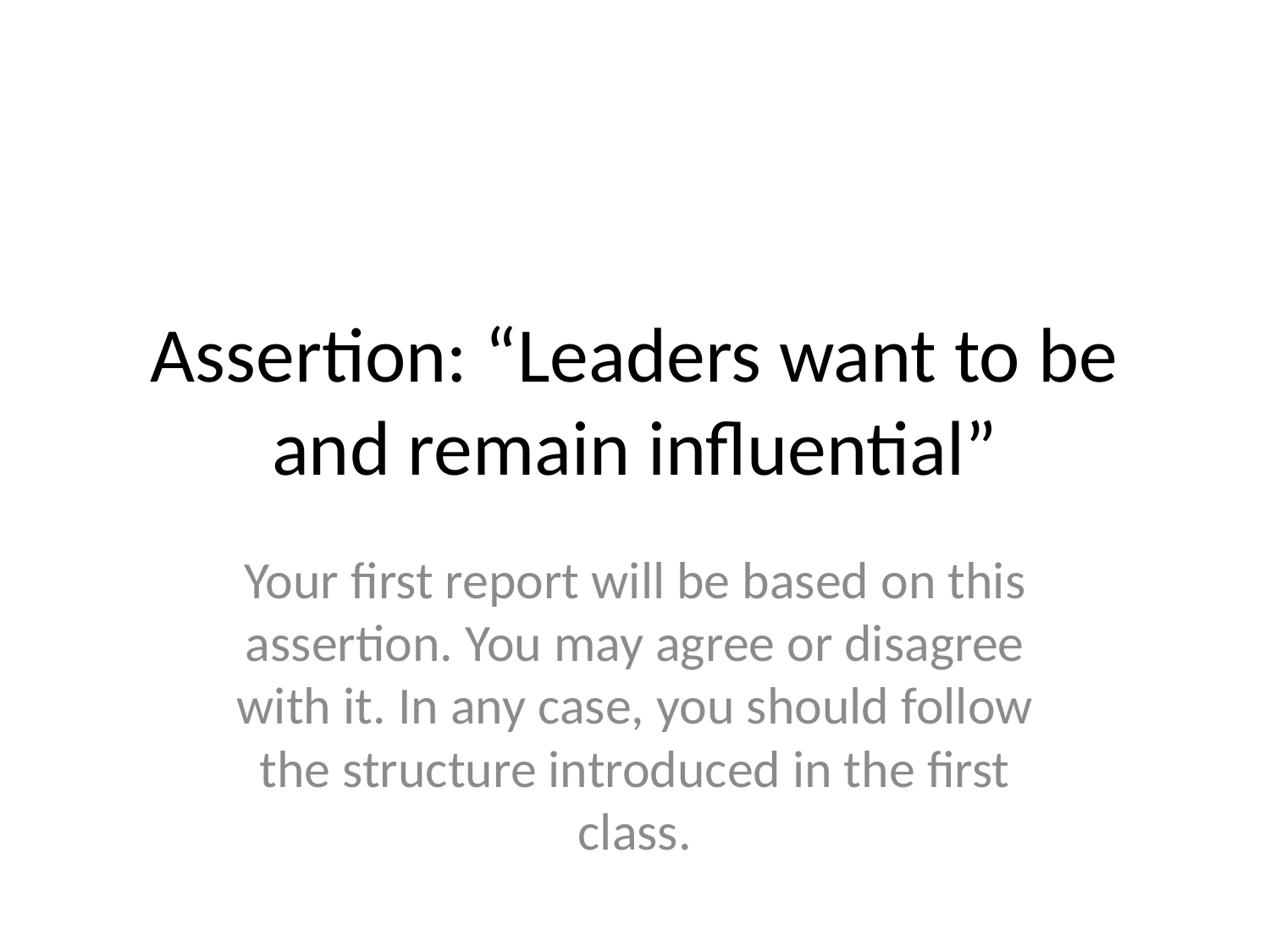

# Assertion: “Leaders want to be and remain influential”
Your first report will be based on this assertion. You may agree or disagree with it. In any case, you should follow the structure introduced in the first class.